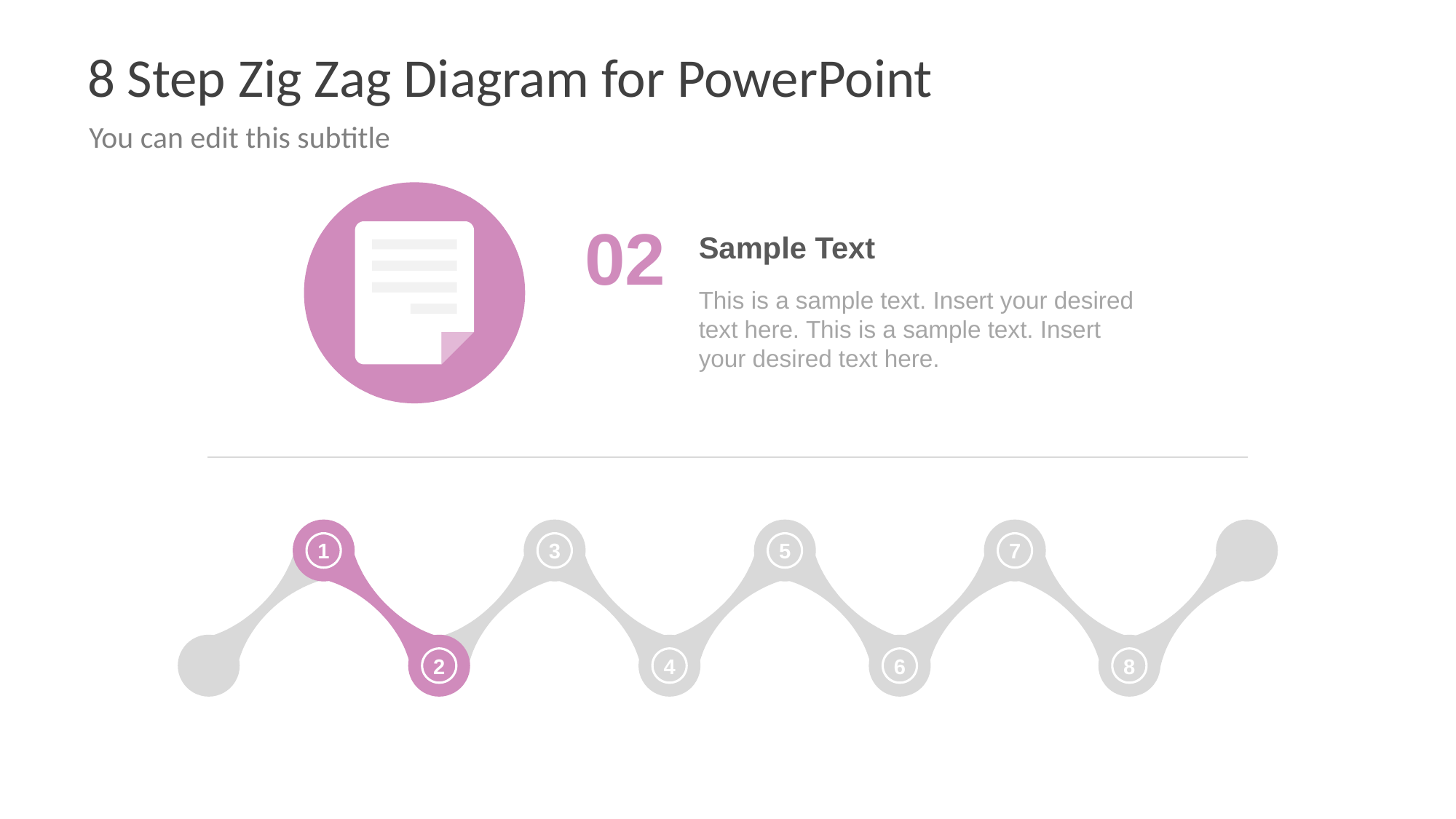

# 8 Step Zig Zag Diagram for PowerPoint
You can edit this subtitle

02
Sample Text
This is a sample text. Insert your desired text here. This is a sample text. Insert your desired text here.

1
3
5
7

2
4
6
8